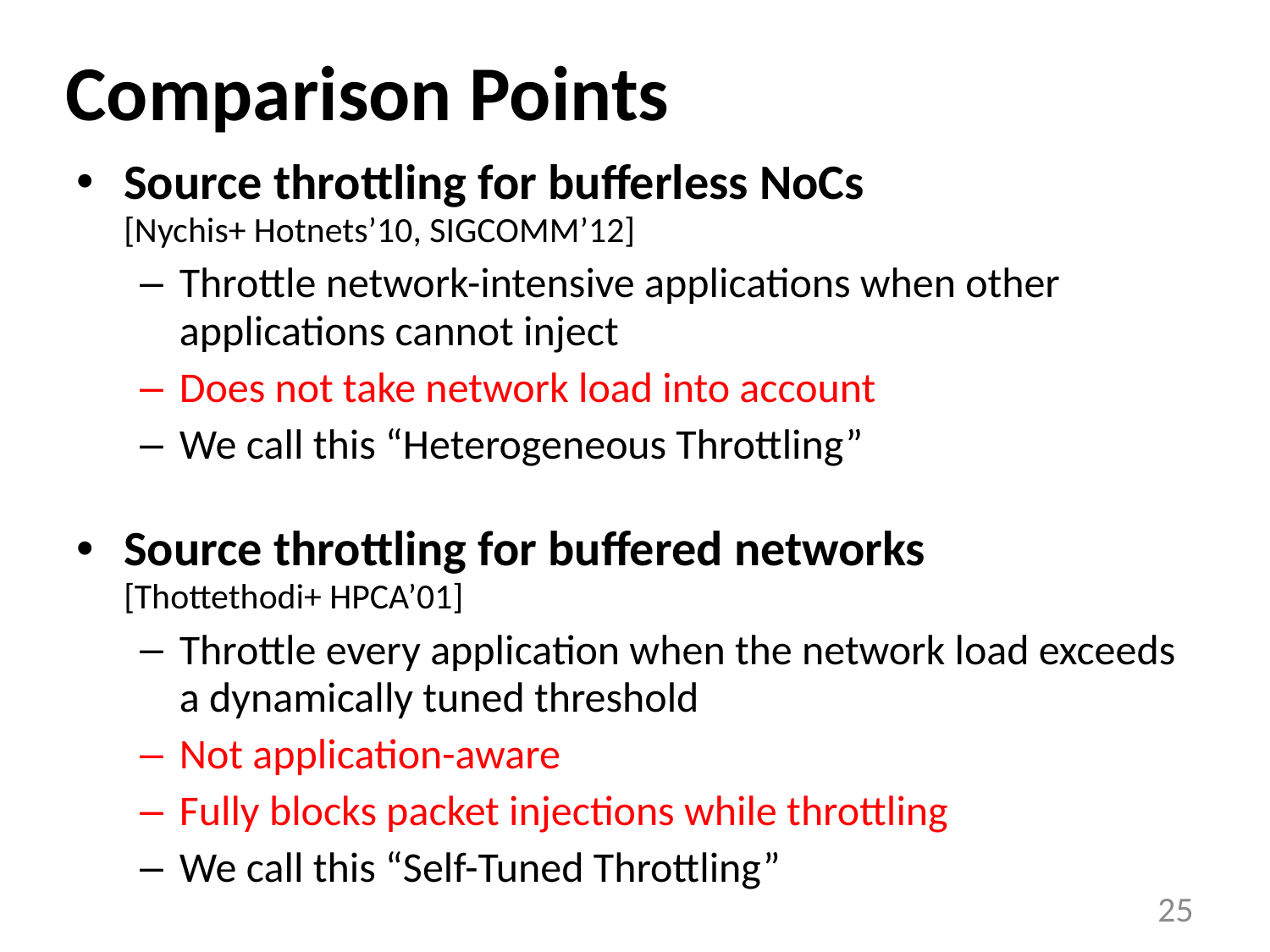

# Comparison Points
Source throttling for bufferless NoCs
[Nychis+ Hotnets’10, SIGCOMM’12]
Throttle network-intensive applications when other applications cannot inject
Does not take network load into account
We call this “Heterogeneous Throttling”

Source throttling for buffered networks
[Thottethodi+ HPCA’01]
Throttle every application when the network load exceeds a dynamically tuned threshold
Not application-aware
Fully blocks packet injections while throttling
We call this “Self-Tuned Throttling”
25